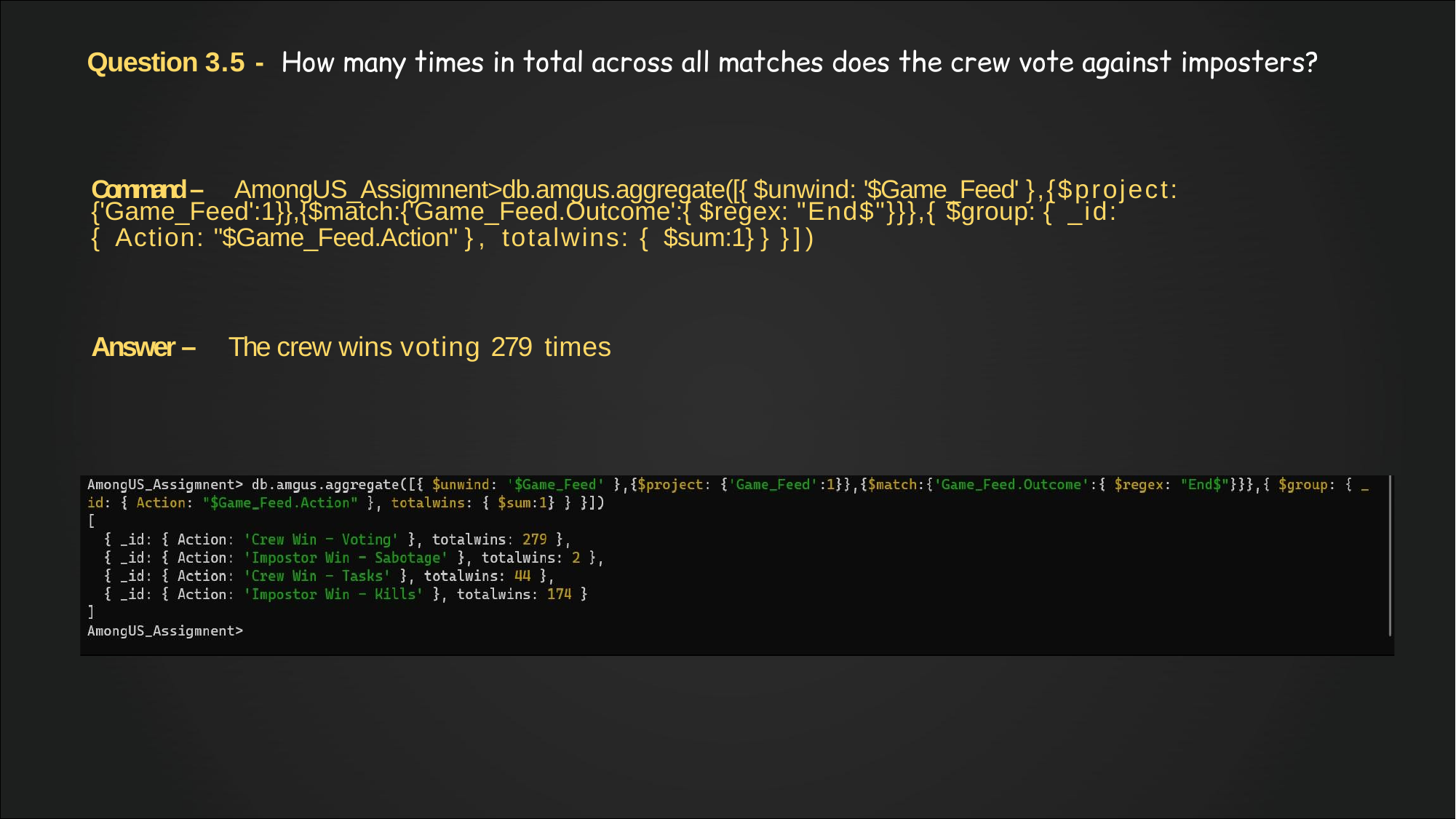

# Question 3.5 - How many times in total across all matches does the crew vote against imposters?
Command – AmongUS_Assigmnent>db.amgus.aggregate([{ $unwind: '$Game_Feed' },{$project:
{'Game_Feed':1}},{$match:{'Game_Feed.Outcome':{ $regex: "End$"}}},{ $group: { _id:
{ Action: "$Game_Feed.Action" }, totalwins: { $sum:1} } }])
Answer – The crew wins voting 279 times